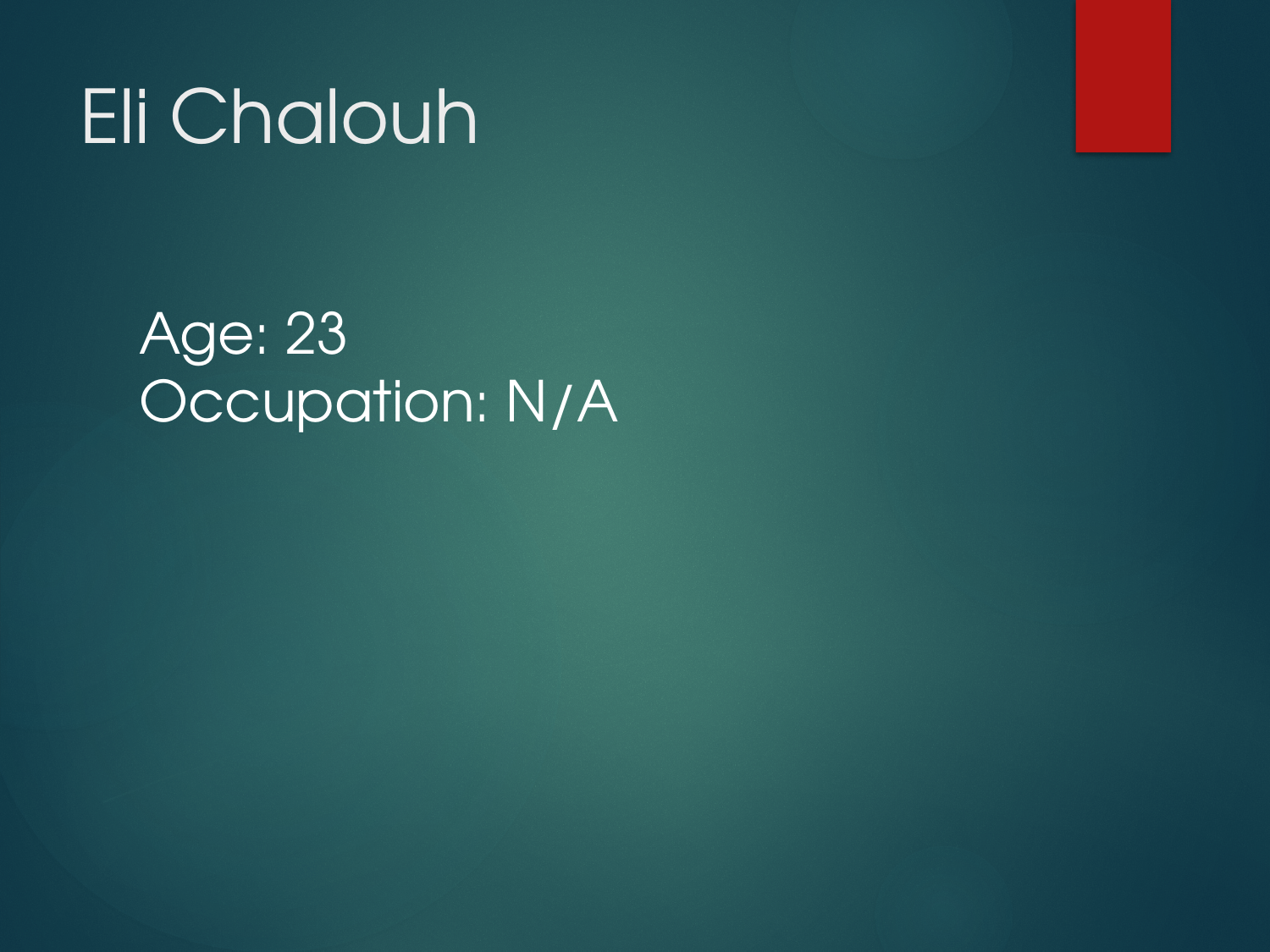

# Eli Chalouh

Age: 23
Occupation: N/A